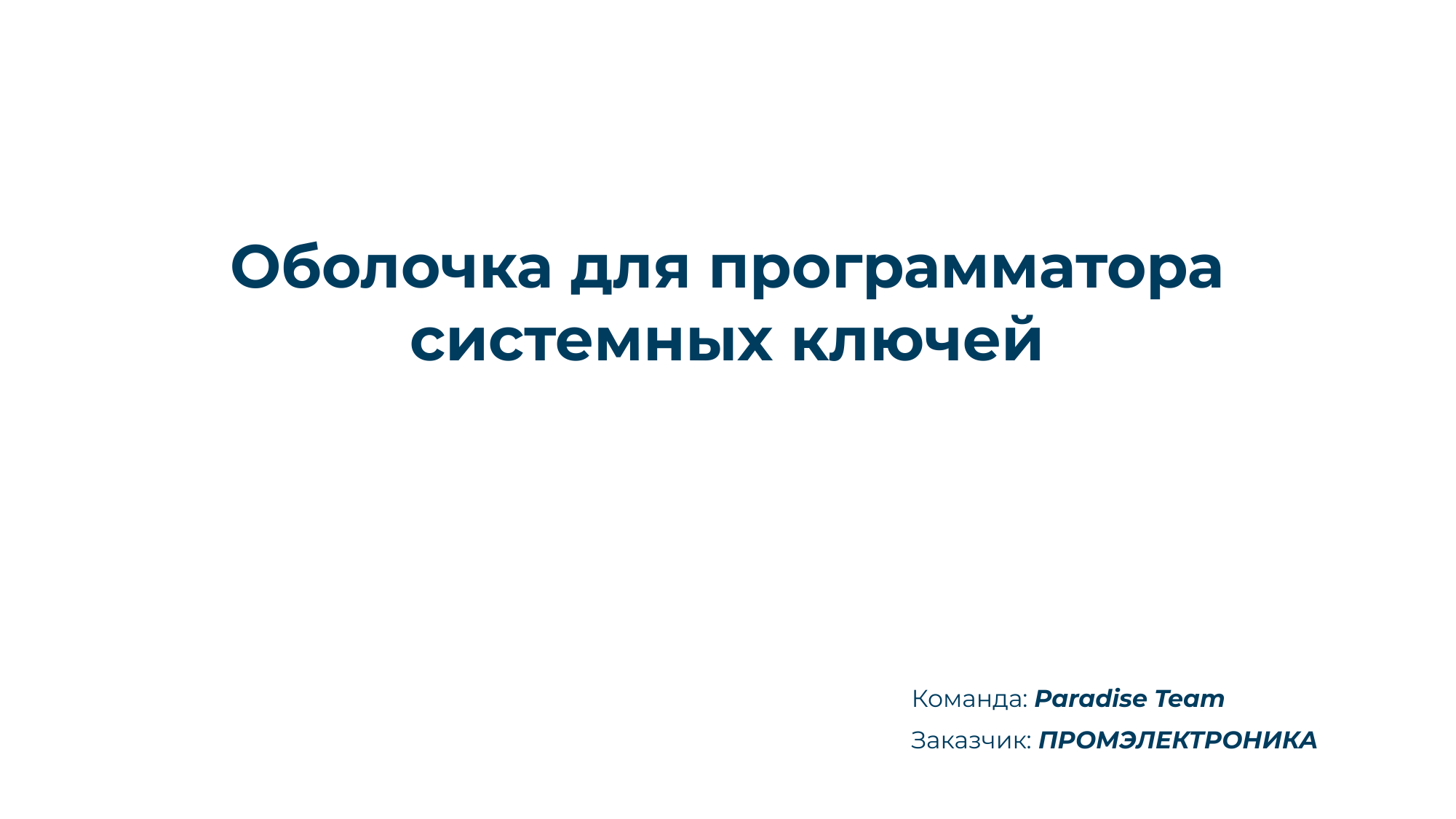

Оболочка для программатора системных ключей

Команда: Paradise Team
Заказчик: ПРОМЭЛЕКТРОНИКА